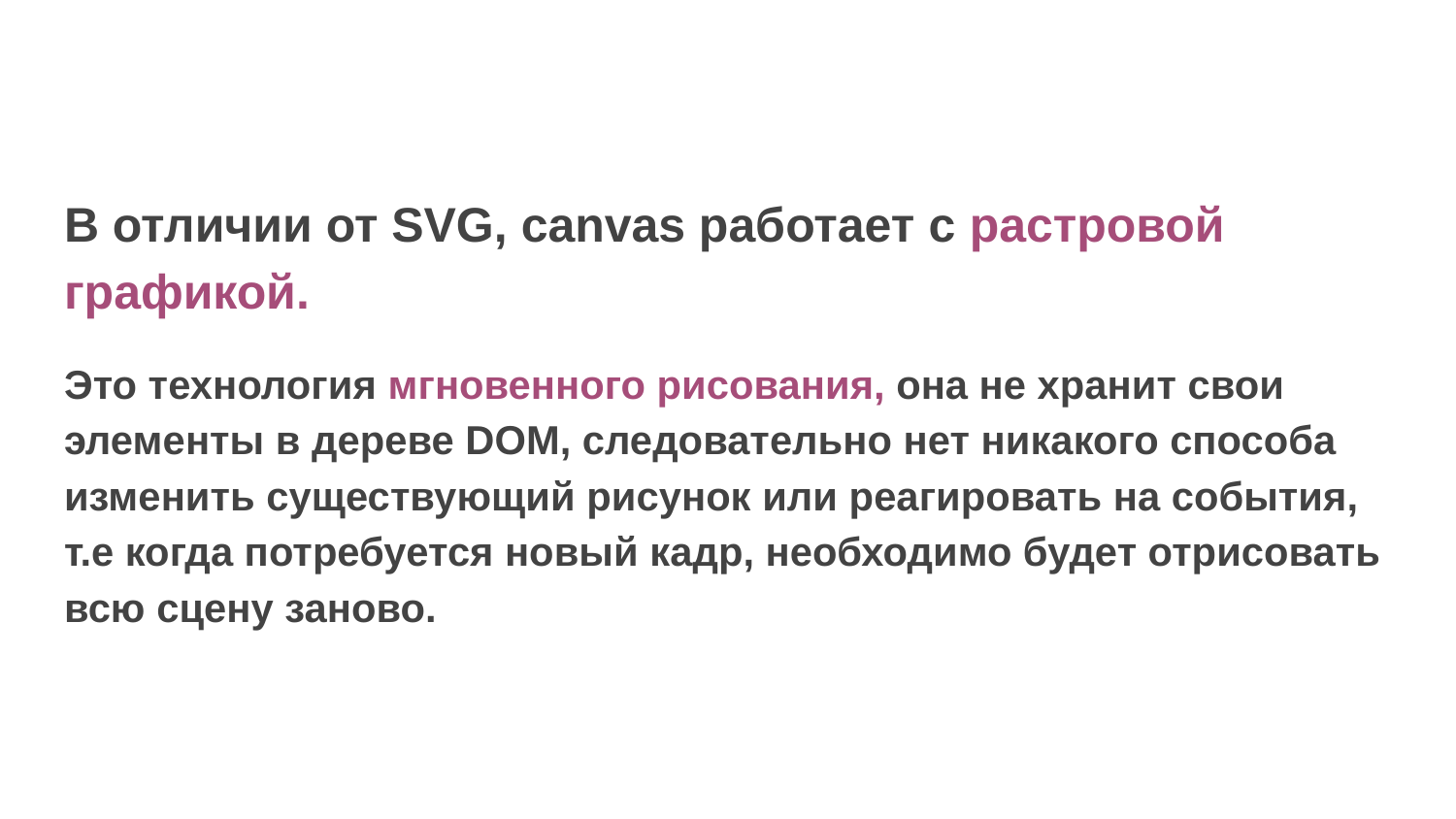

В отличии от SVG, canvas работает с растровой графикой.
Это технология мгновенного рисования, она не хранит свои элементы в дереве DOM, следовательно нет никакого способа изменить существующий рисунок или реагировать на события, т.е когда потребуется новый кадр, необходимо будет отрисовать всю сцену заново.